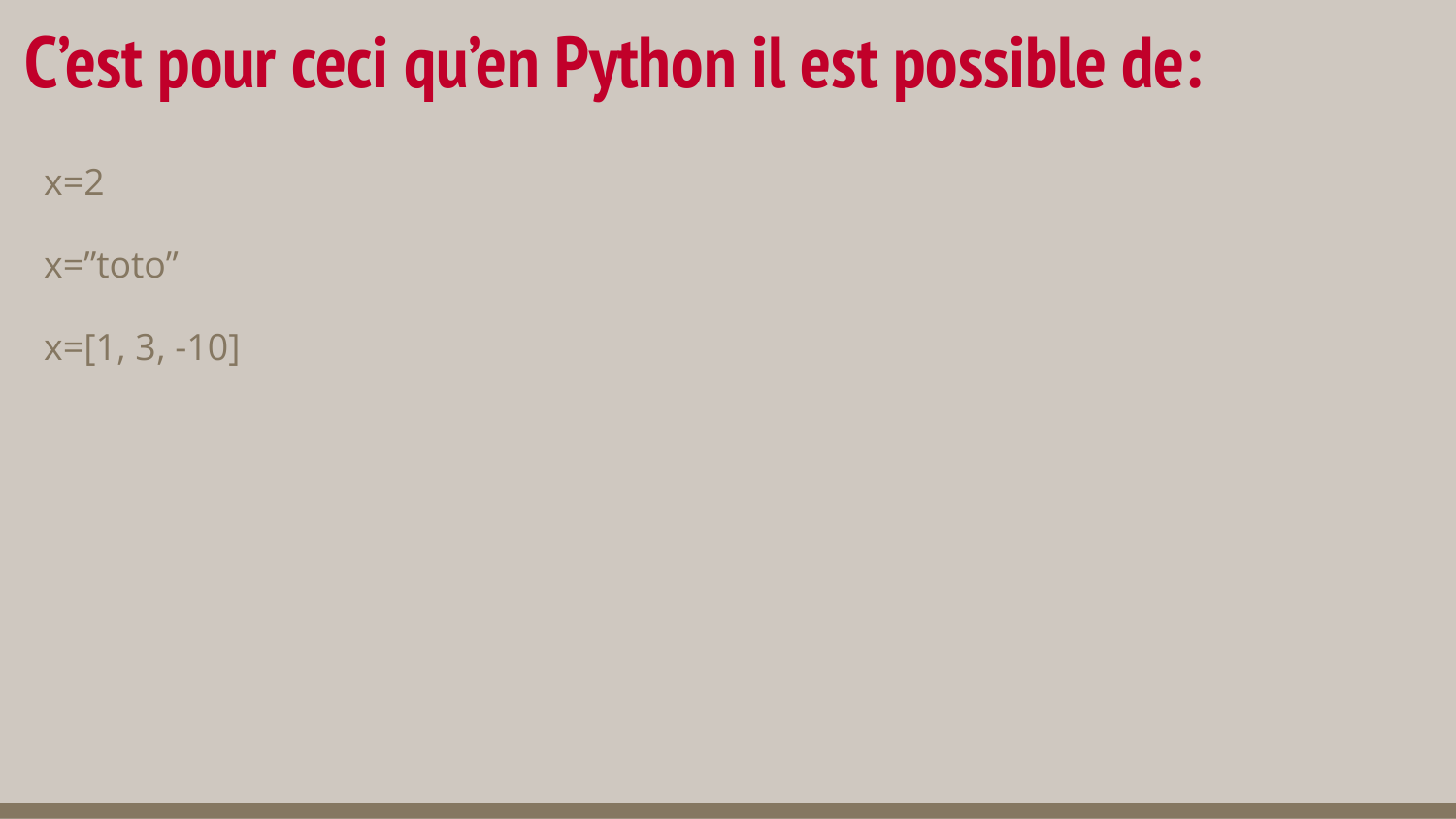

# C’est pour ceci qu’en Python il est possible de:
x=2
x=”toto”
x=[1, 3, -10]